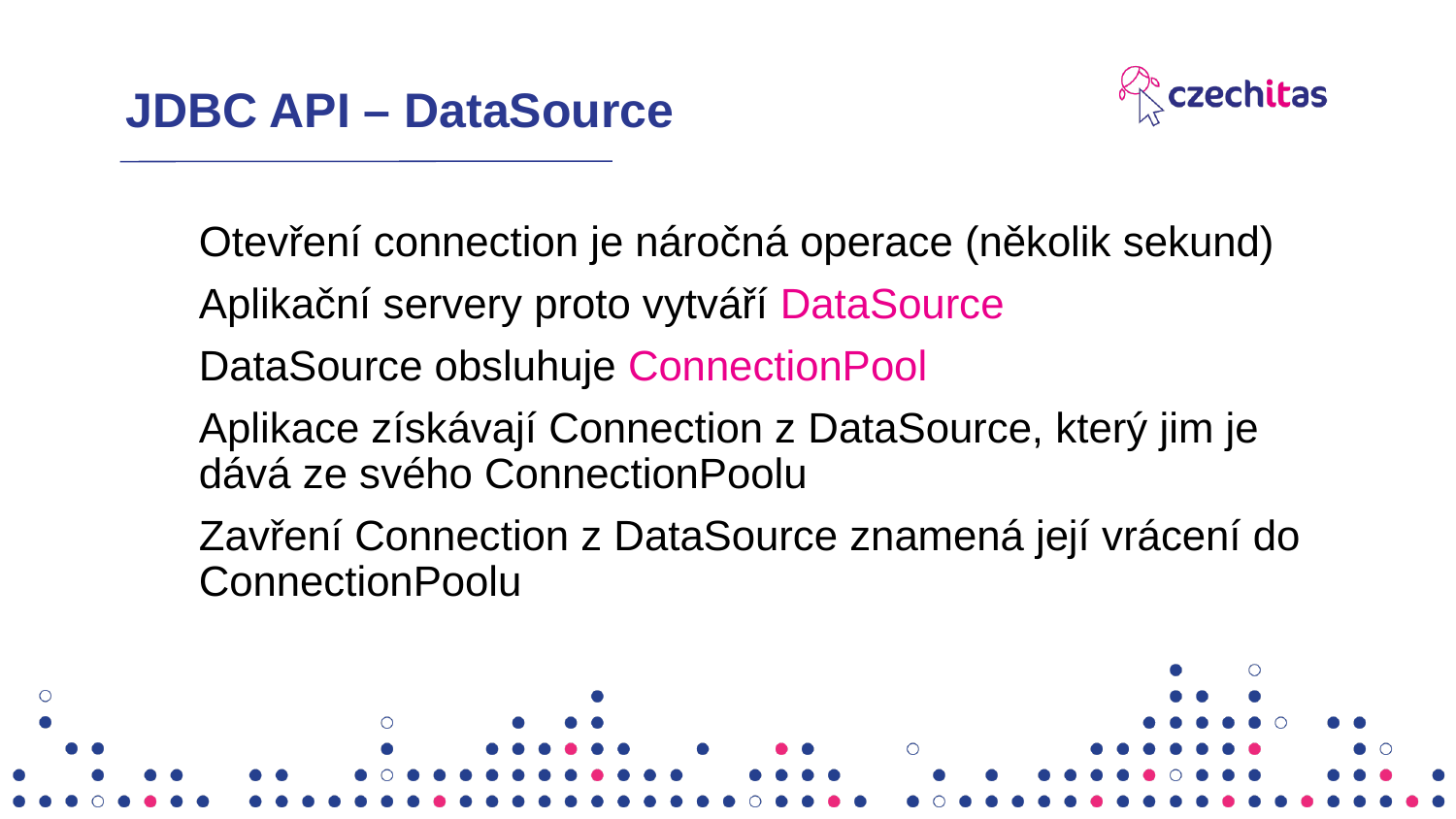

# JDBC API – DataSource
Otevření connection je náročná operace (několik sekund)
Aplikační servery proto vytváří DataSource
DataSource obsluhuje ConnectionPool
Aplikace získávají Connection z DataSource, který jim je dává ze svého ConnectionPoolu
Zavření Connection z DataSource znamená její vrácení do ConnectionPoolu